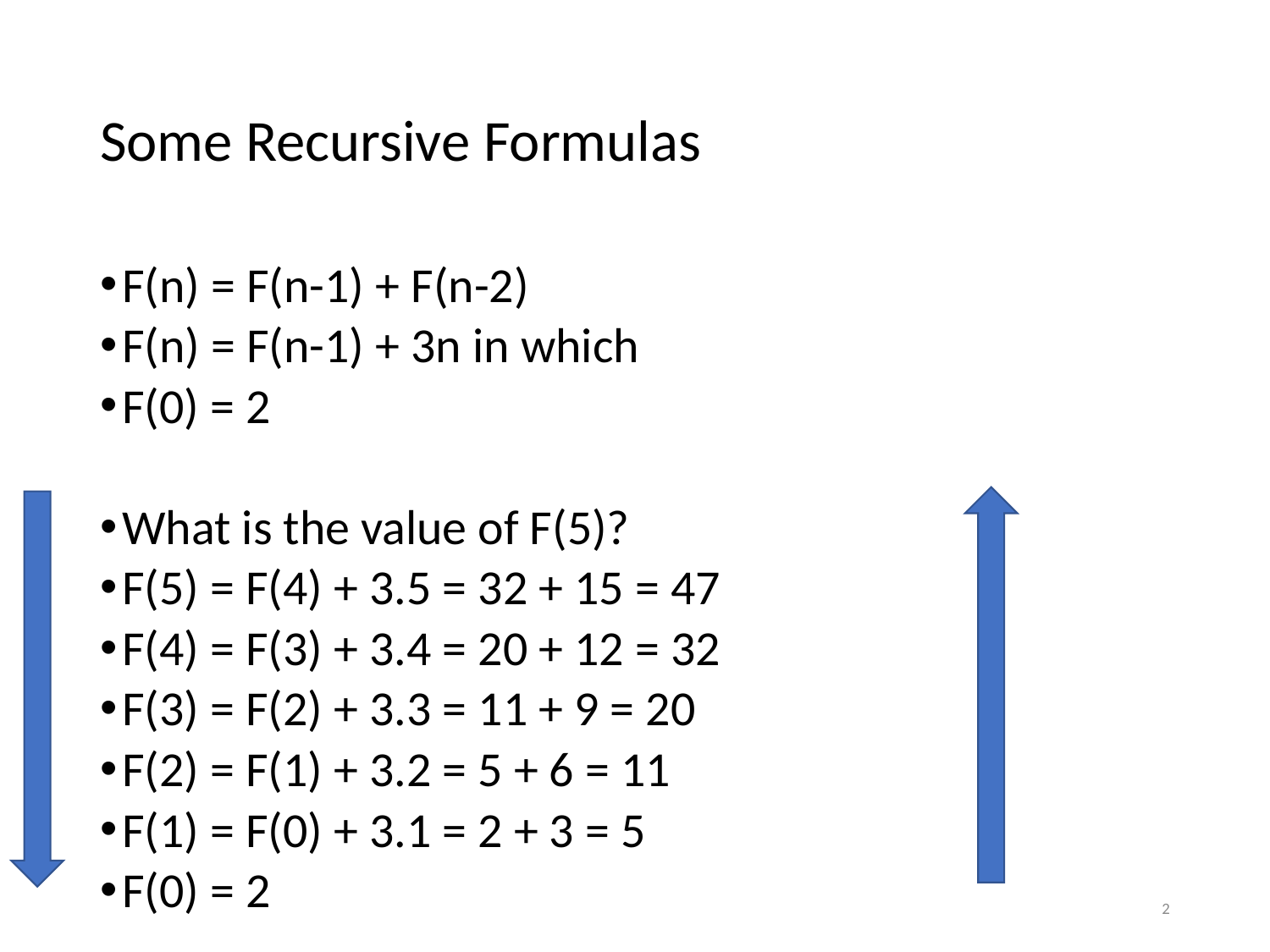

# Some Recursive Formulas
F(n) = F(n-1) + F(n-2)
F(n) = F(n-1) + 3n in which
F(0) = 2

What is the value of F(5)?
F(5) = F(4) + 3.5 = 32 + 15 = 47
F(4) = F(3) + 3.4 = 20 + 12 = 32
F(3) = F(2) + 3.3 = 11 + 9 = 20
F(2) = F(1) + 3.2 = 5 + 6 = 11
F(1) = F(0) + 3.1 = 2 + 3 = 5
F(0) = 2

2